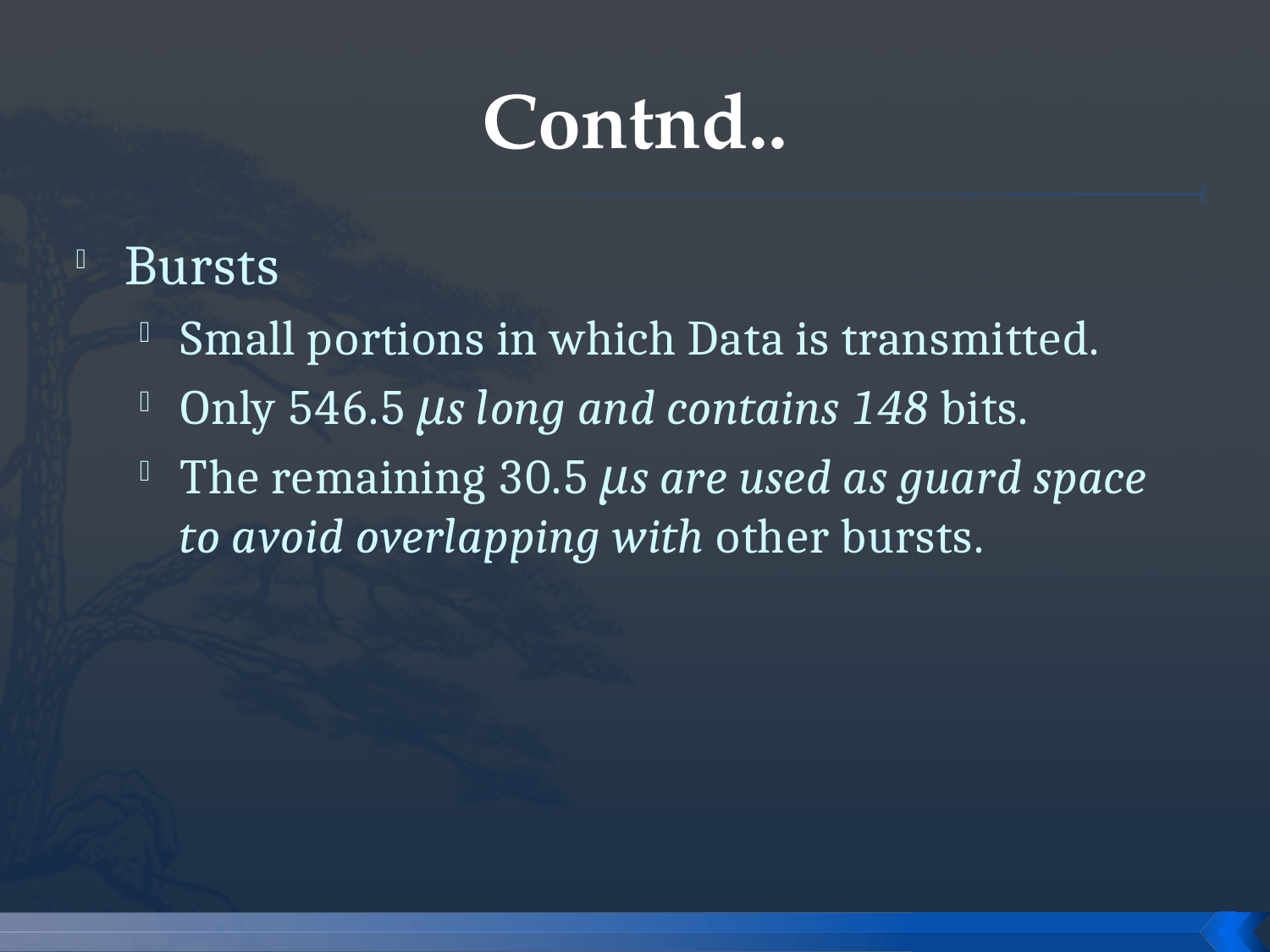

# Contnd..
Bursts
Small portions in which Data is transmitted.
Only 546.5 μs long and contains 148 bits.
The remaining 30.5 μs are used as guard space to avoid overlapping with other bursts.